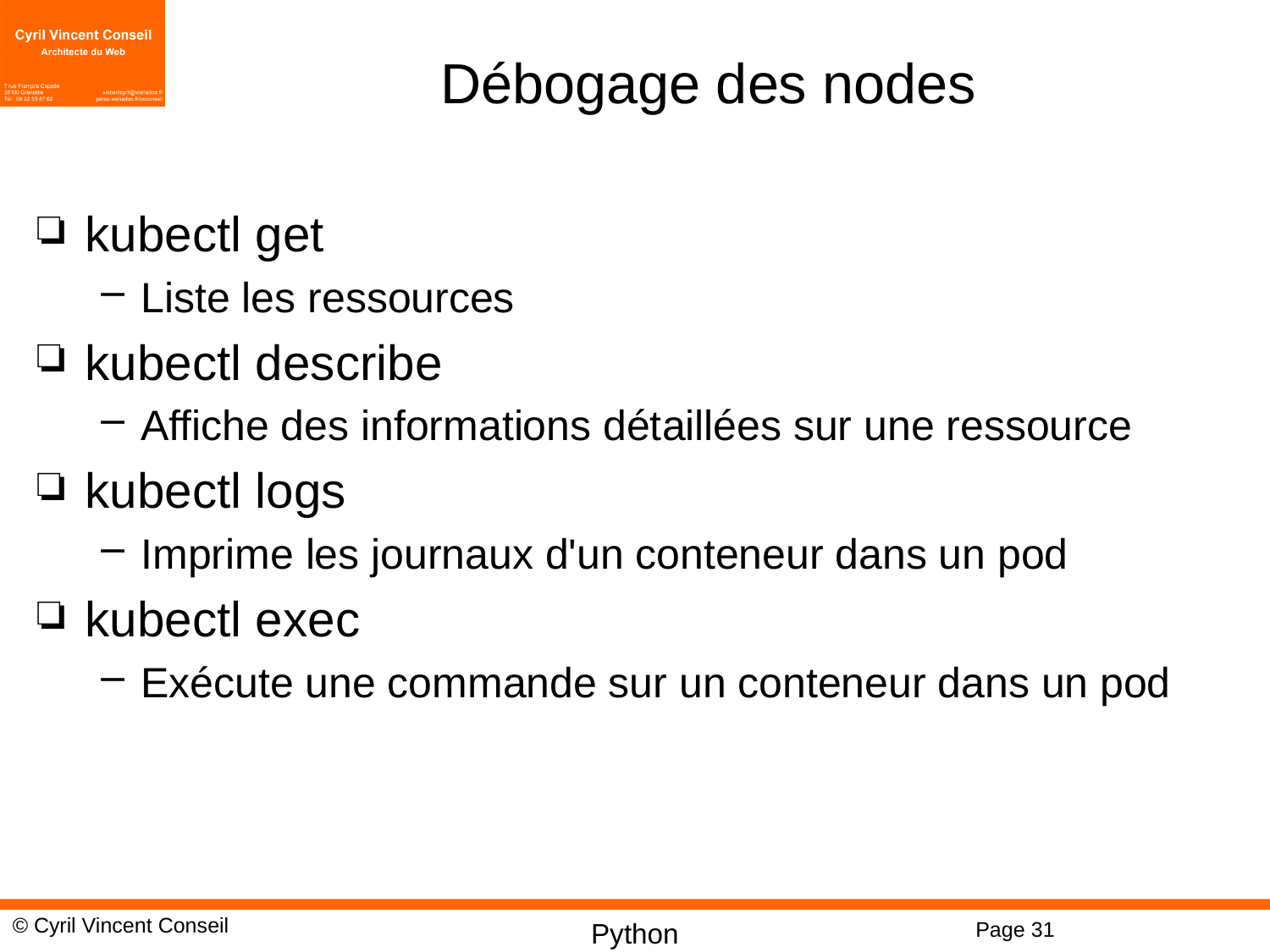

# Débogage des nodes
kubectl get
Liste les ressources
kubectl describe
Affiche des informations détaillées sur une ressource
kubectl logs
Imprime les journaux d'un conteneur dans un pod
kubectl exec
Exécute une commande sur un conteneur dans un pod